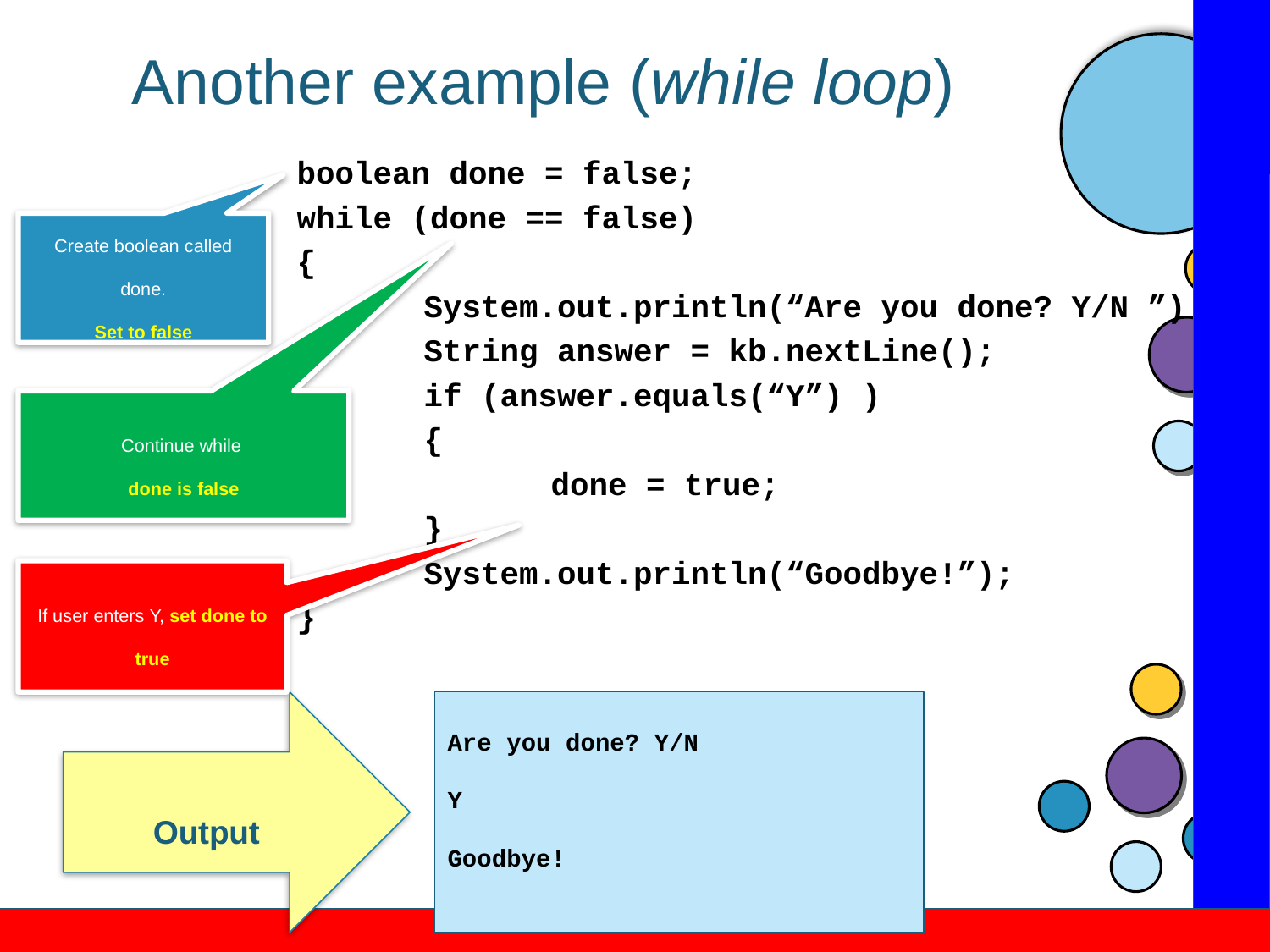

# Another example (while loop)
boolean done = false;
while (done == false)
{
	System.out.println(“Are you done? Y/N ”)
	String answer = kb.nextLine();
	if (answer.equals(“Y”) )
	{
		done = true;
	}
	System.out.println(“Goodbye!”);
}

Create boolean called done.
Set to false
Continue while
done is false
If user enters Y, set done to true
Output
Are you done? Y/N
Y
Goodbye!